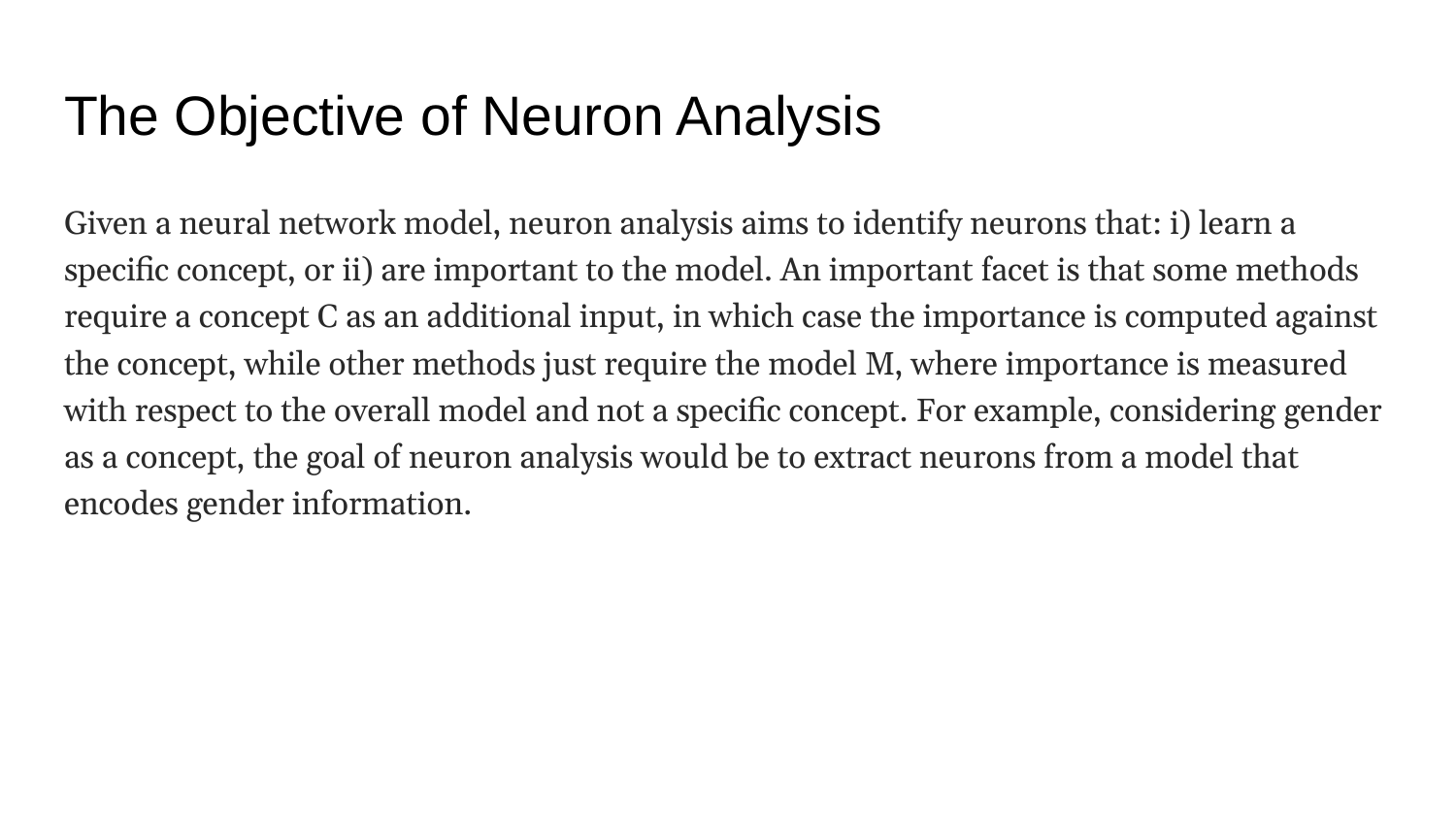

# The Objective of Neuron Analysis
Given a neural network model, neuron analysis aims to identify neurons that: i) learn a specific concept, or ii) are important to the model. An important facet is that some methods require a concept C as an additional input, in which case the importance is computed against the concept, while other methods just require the model M, where importance is measured with respect to the overall model and not a specific concept. For example, considering gender as a concept, the goal of neuron analysis would be to extract neurons from a model that encodes gender information.